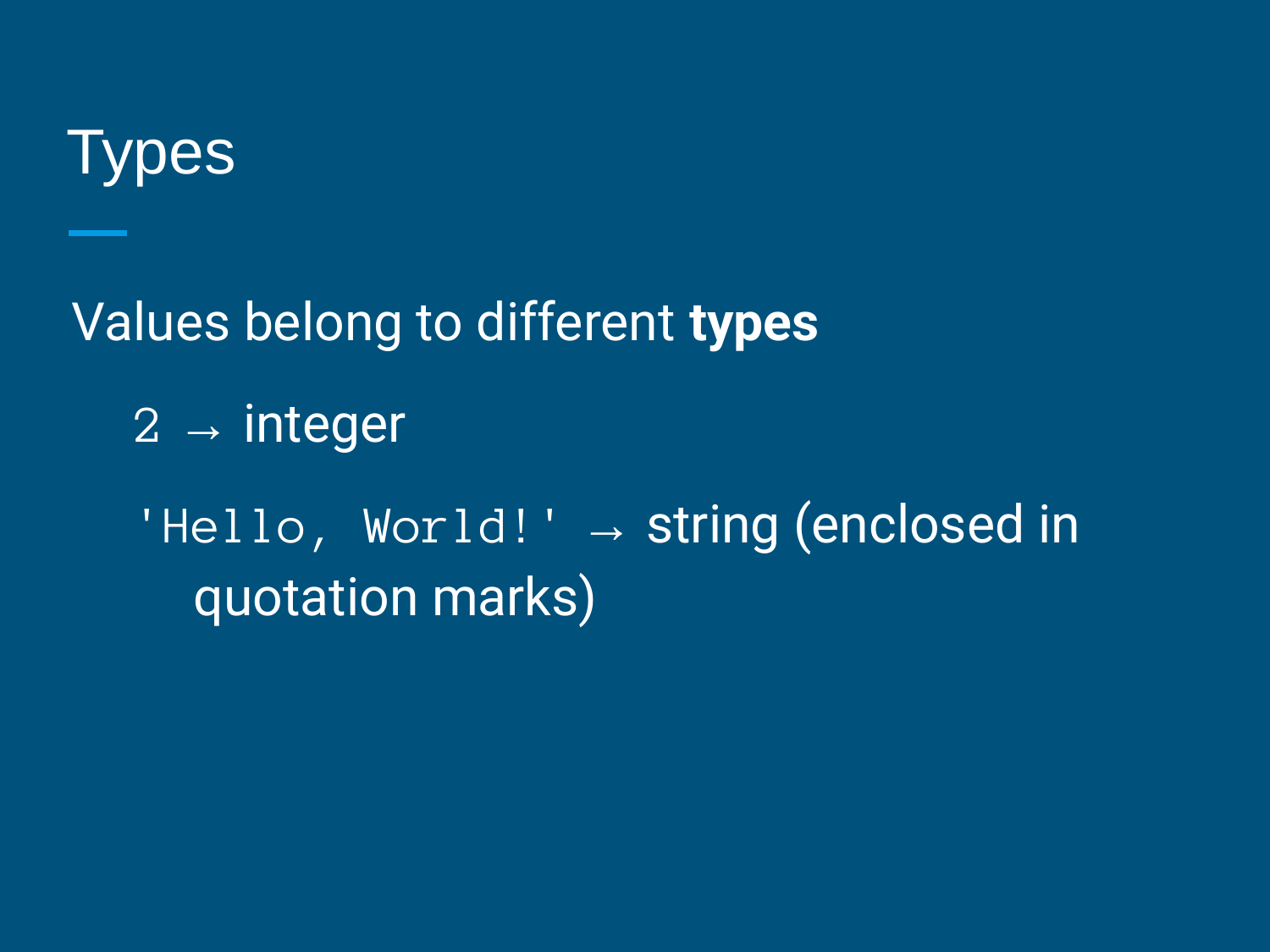

# Types
Values belong to different types
2 → integer
'Hello, World!' → string (enclosed in quotation marks)